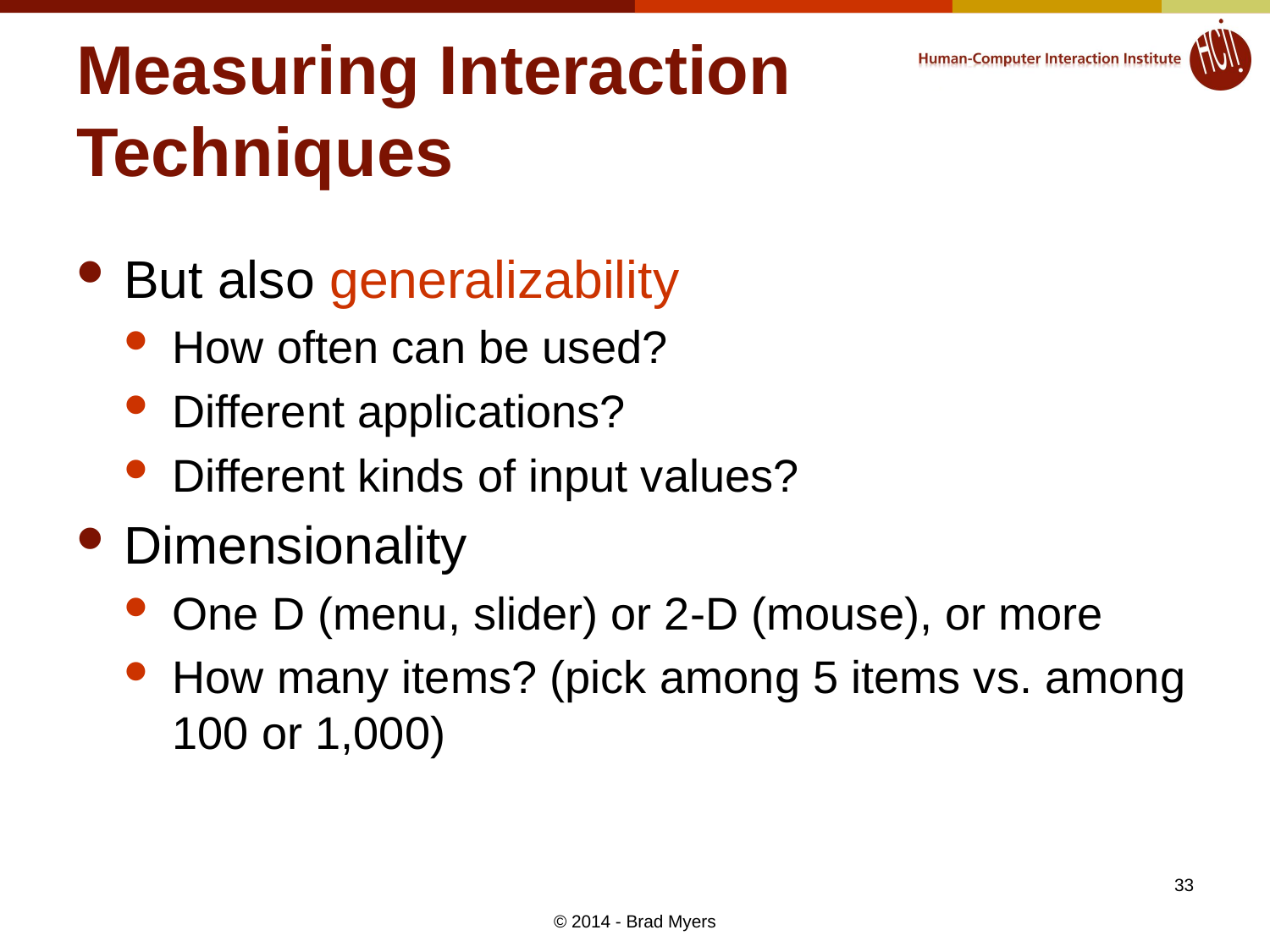

# Measuring Interaction Techniques
But also generalizability
How often can be used?
Different applications?
Different kinds of input values?
Dimensionality
One D (menu, slider) or 2-D (mouse), or more
How many items? (pick among 5 items vs. among 100 or 1,000)
33
© 2014 - Brad Myers